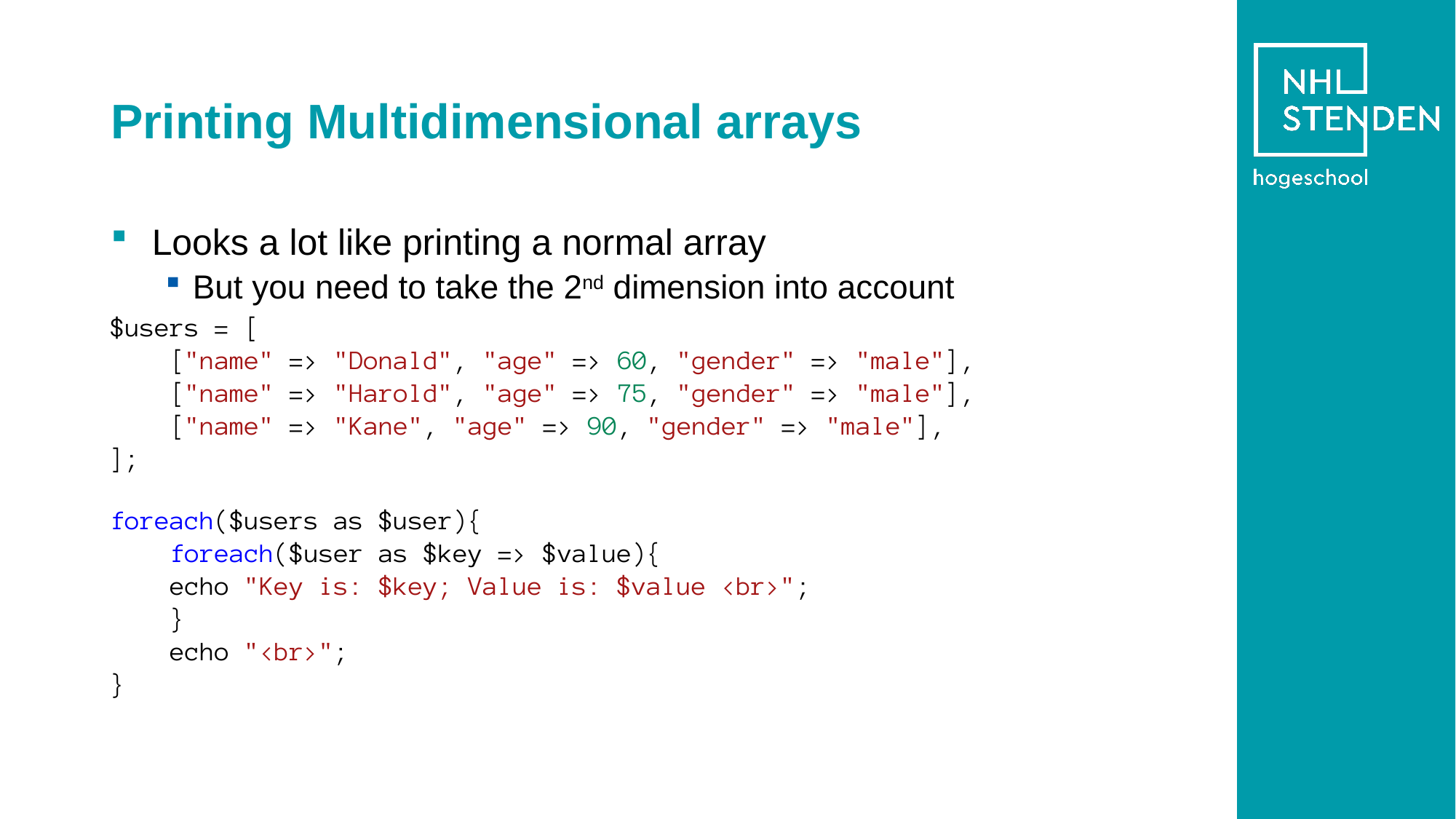

# Printing Multidimensional arrays
Looks a lot like printing a normal array
But you need to take the 2nd dimension into account
$users = [
    ["name" => "Donald", "age" => 60, "gender" => "male"],
    ["name" => "Harold", "age" => 75, "gender" => "male"],
    ["name" => "Kane", "age" => 90, "gender" => "male"],
];
foreach($users as $user){
    foreach($user as $key => $value){
    echo "Key is: $key; Value is: $value <br>";
    }
    echo "<br>";
}